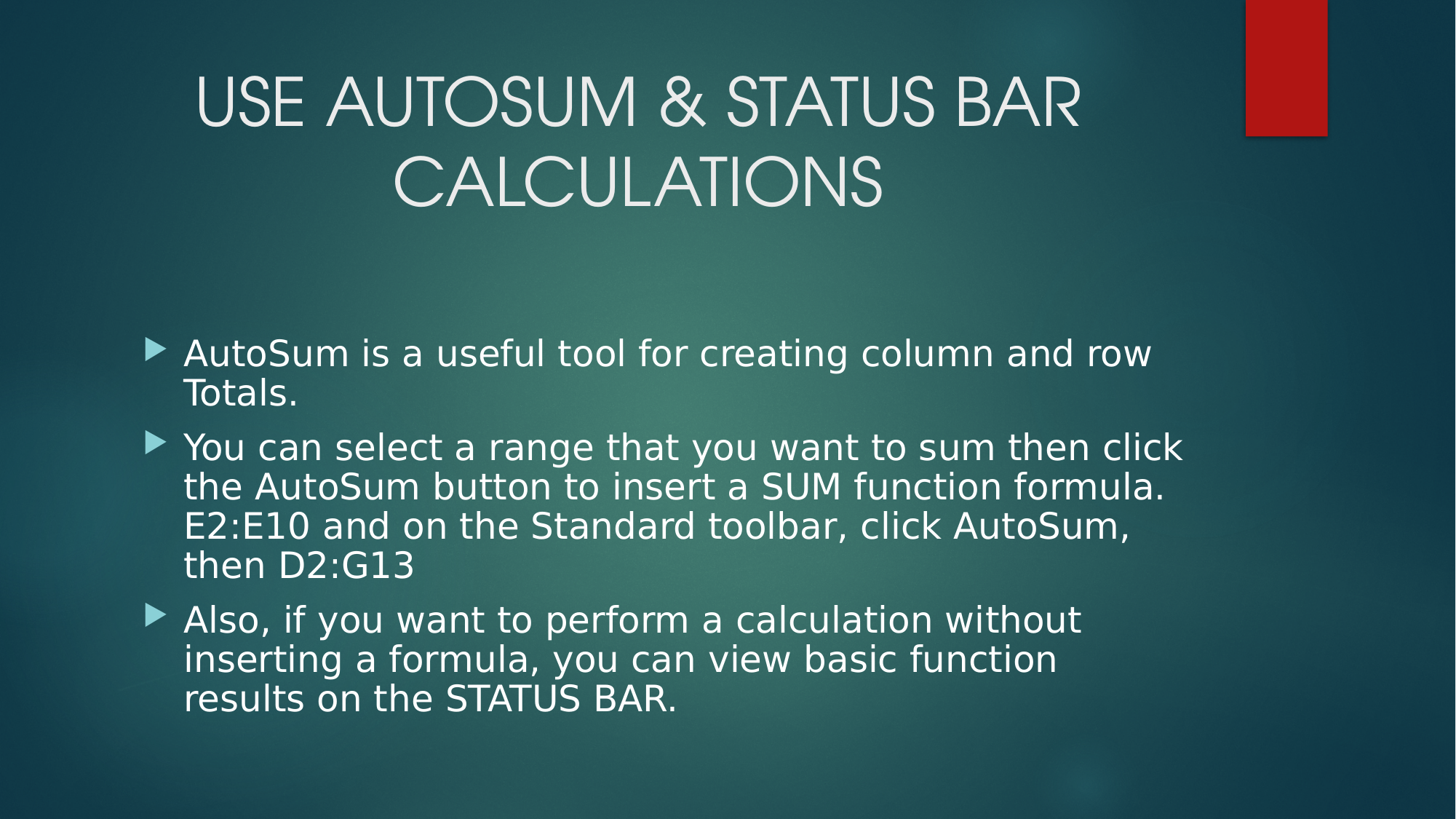

# USE AUTOSUM & STATUS BAR CALCULATIONS
AutoSum is a useful tool for creating column and row Totals.
You can select a range that you want to sum then click the AutoSum button to insert a SUM function formula. E2:E10 and on the Standard toolbar, click AutoSum, then D2:G13
Also, if you want to perform a calculation without inserting a formula, you can view basic function results on the STATUS BAR.